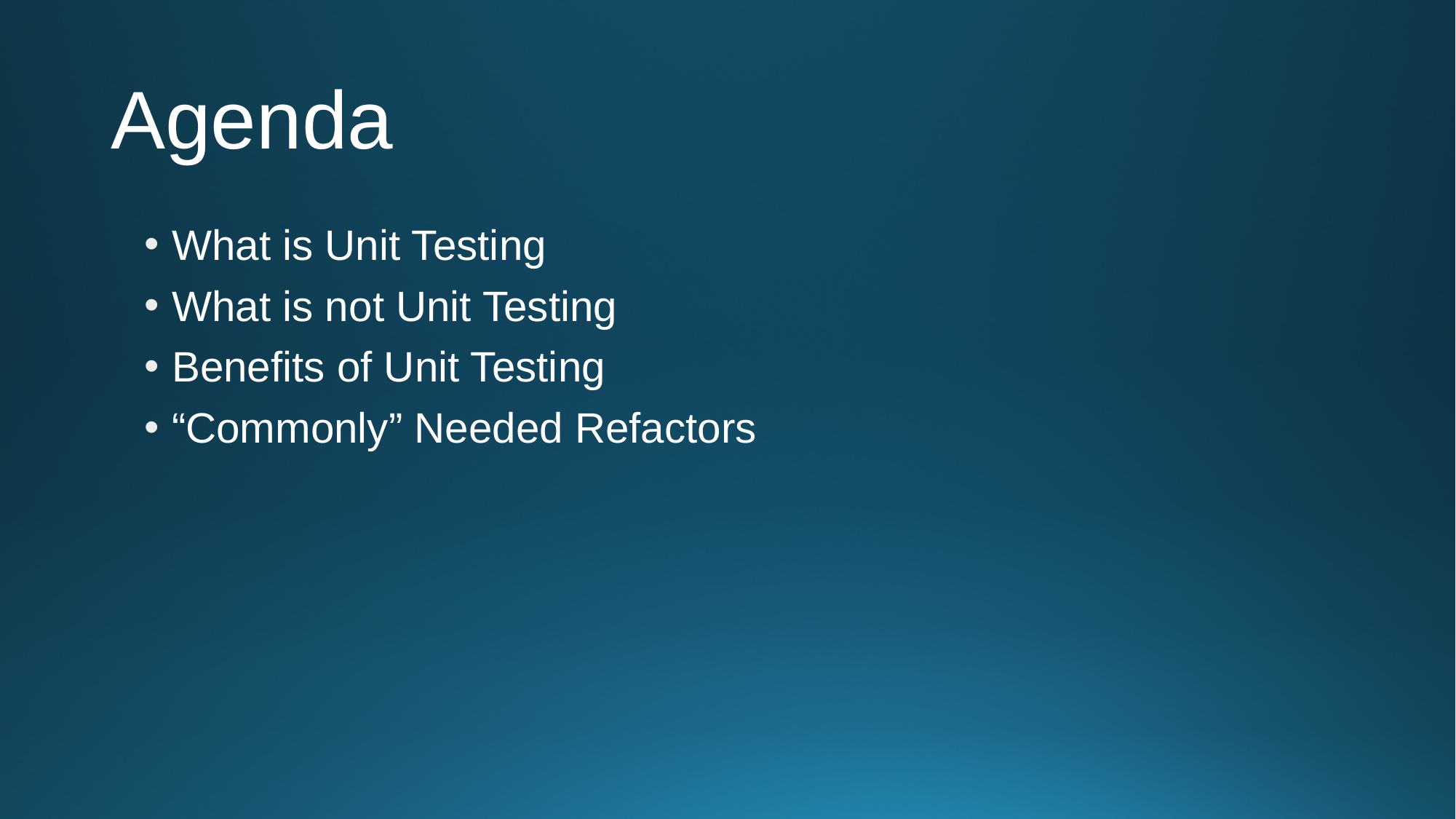

# Agenda
What is Unit Testing
What is not Unit Testing
Benefits of Unit Testing
“Commonly” Needed Refactors